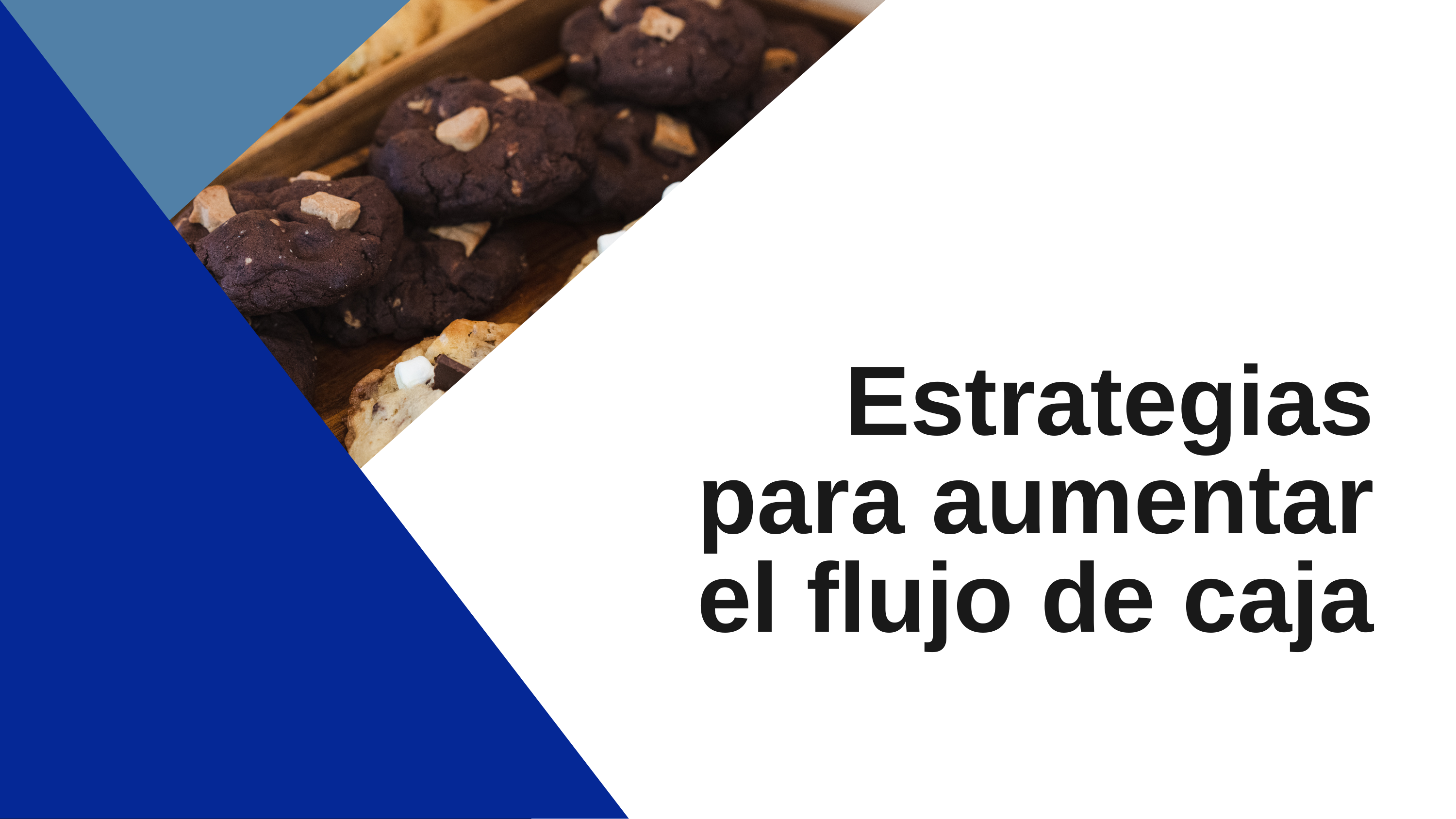

Estrategias para aumentar el flujo de caja